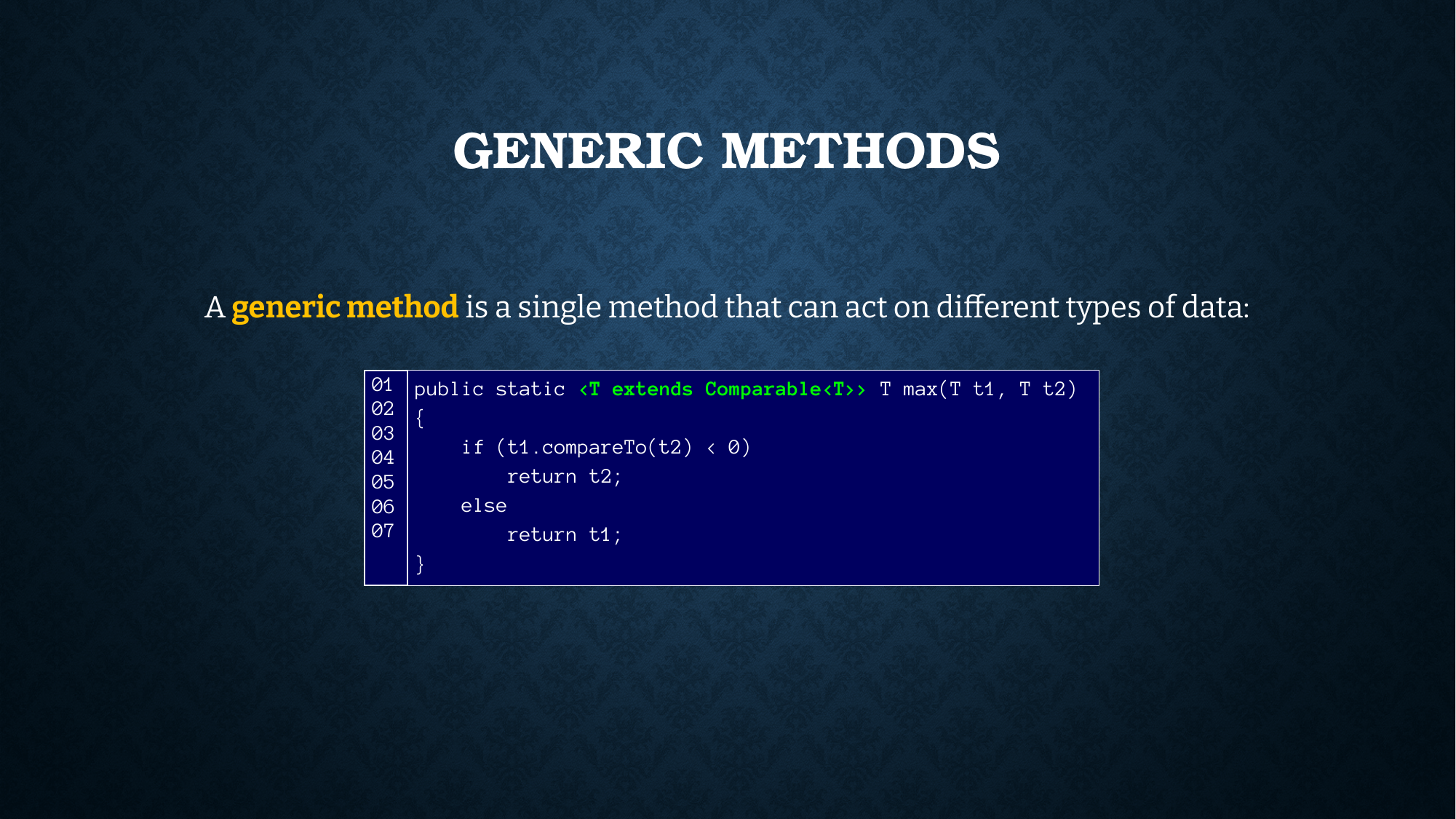

# Generic Methods
A generic method is a single method that can act on different types of data:

| 01 02 03 04 05 06 07 |
| --- |
public static <T extends Comparable<T>> T max(T t1, T t2)
{
    if (t1.compareTo(t2) < 0)
        return t2;
    else
        return t1;
}